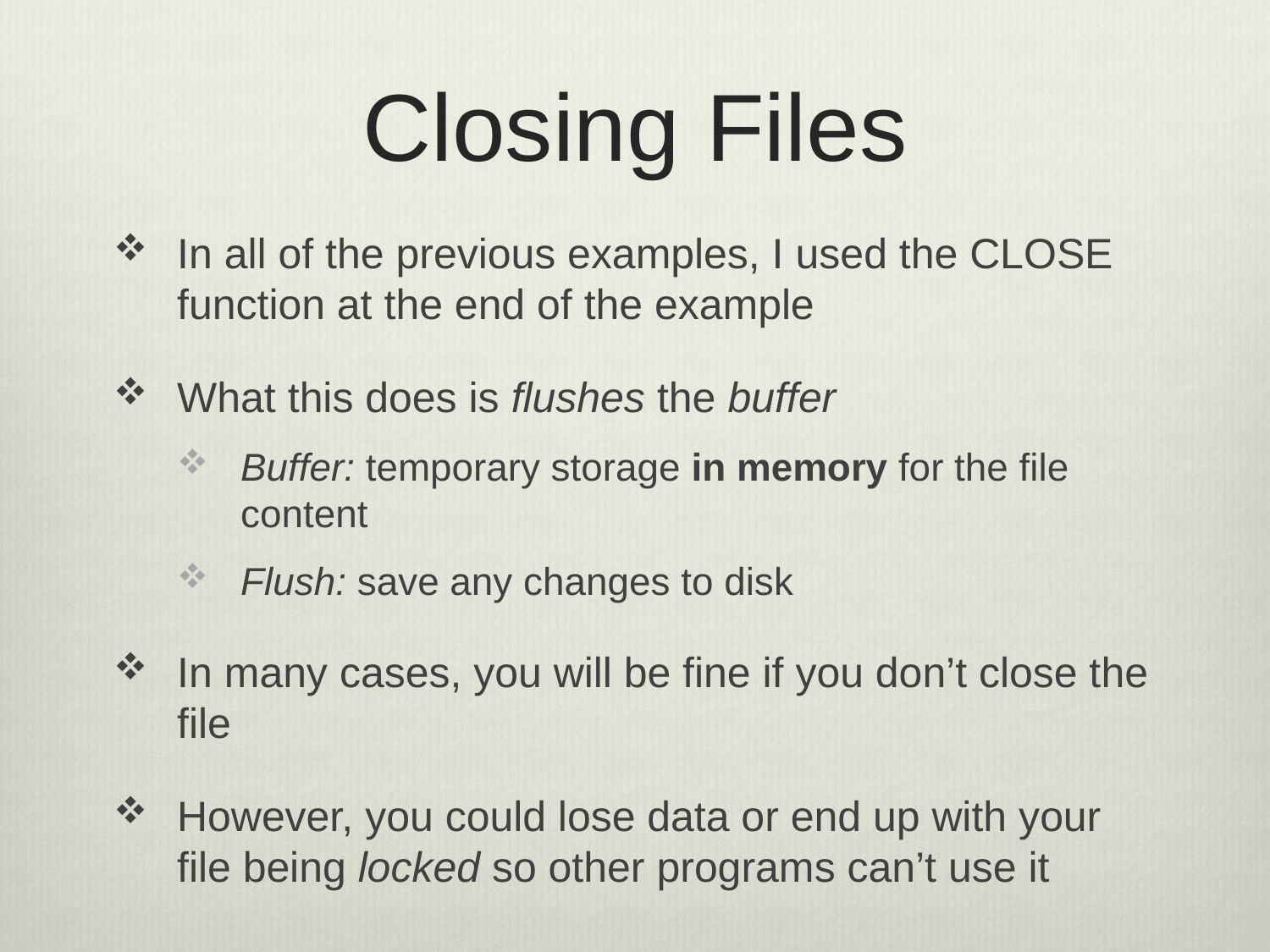

# Closing Files
In all of the previous examples, I used the CLOSE function at the end of the example
What this does is flushes the buffer
Buffer: temporary storage in memory for the file content
Flush: save any changes to disk
In many cases, you will be fine if you don’t close the file
However, you could lose data or end up with your file being locked so other programs can’t use it